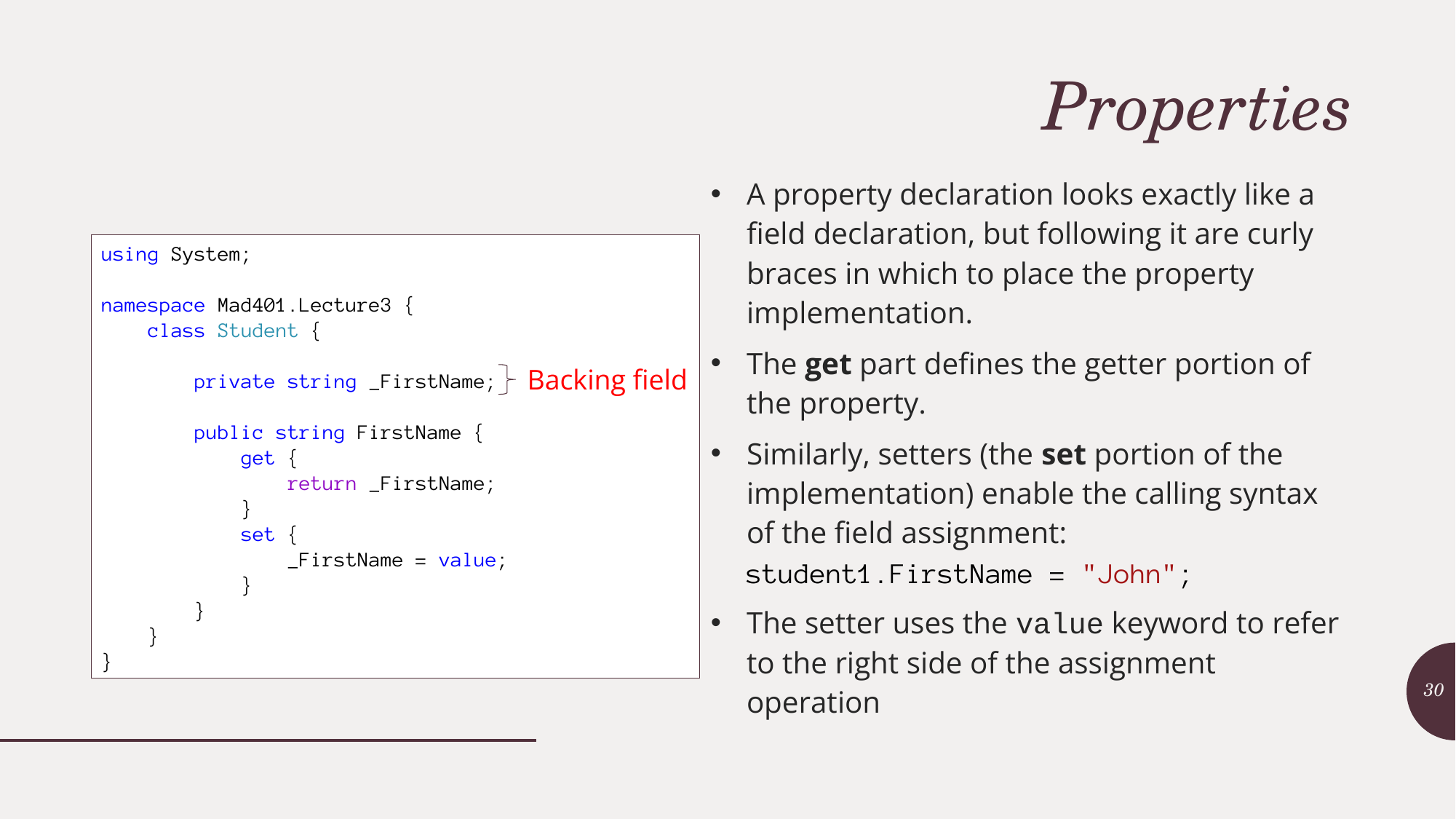

# Properties
A property declaration looks exactly like a field declaration, but following it are curly braces in which to place the property implementation.
The get part defines the getter portion of the property.
Similarly, setters (the set portion of the implementation) enable the calling syntax of the field assignment:
student1.FirstName = "John";
The setter uses the value keyword to refer to the right side of the assignment operation

using System;

namespace Mad401.Lecture3 {
    class Student {

        private string _FirstName;

        public string FirstName {
            get {
                return _FirstName;
            }
            set {
                _FirstName = value;
            }
        }
    }
}
Backing field

30